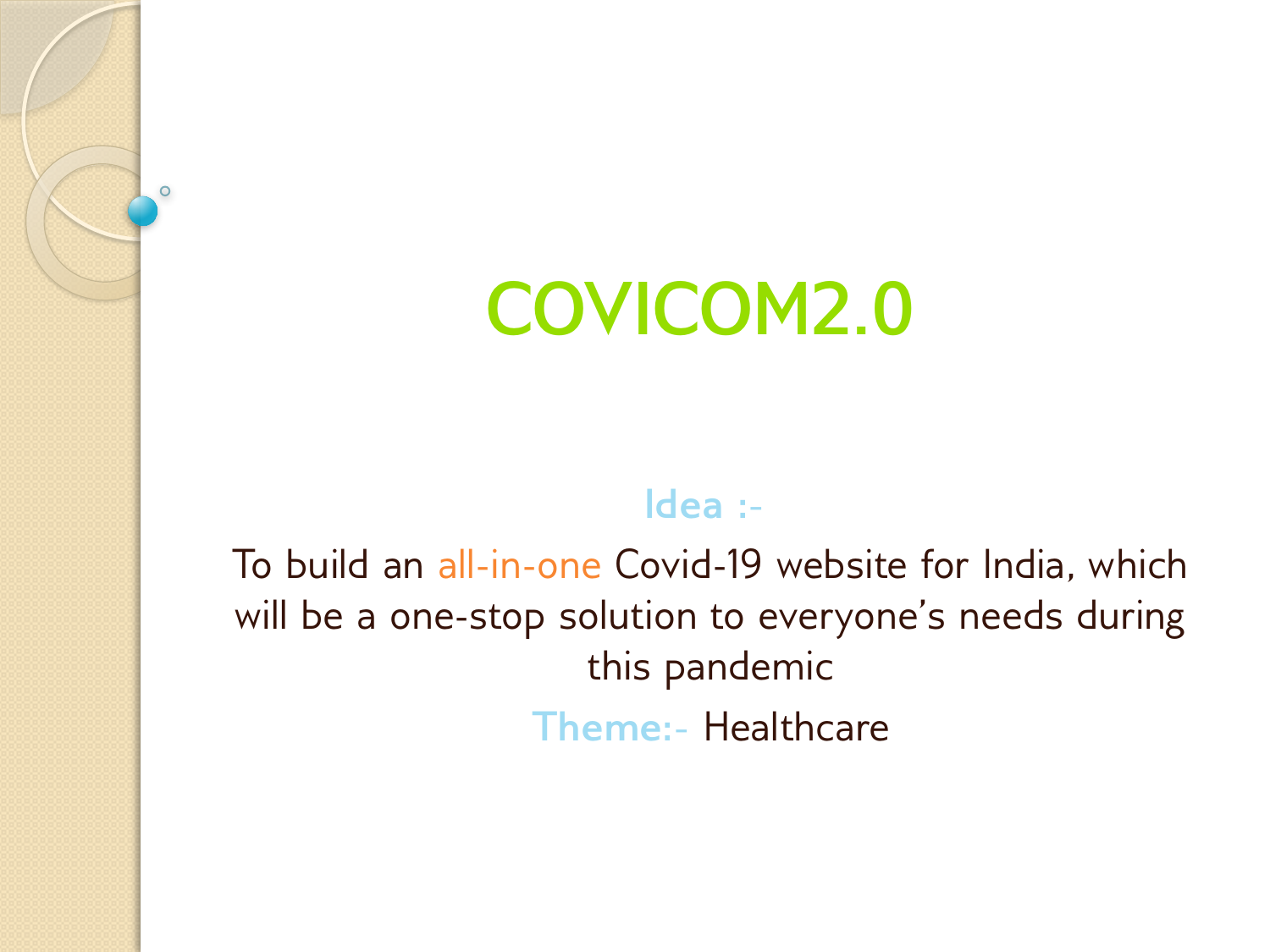

# CoviCOM2.0
Idea :-
To build an all-in-one Covid-19 website for India, which will be a one-stop solution to everyone’s needs during this pandemic
Theme:- Healthcare